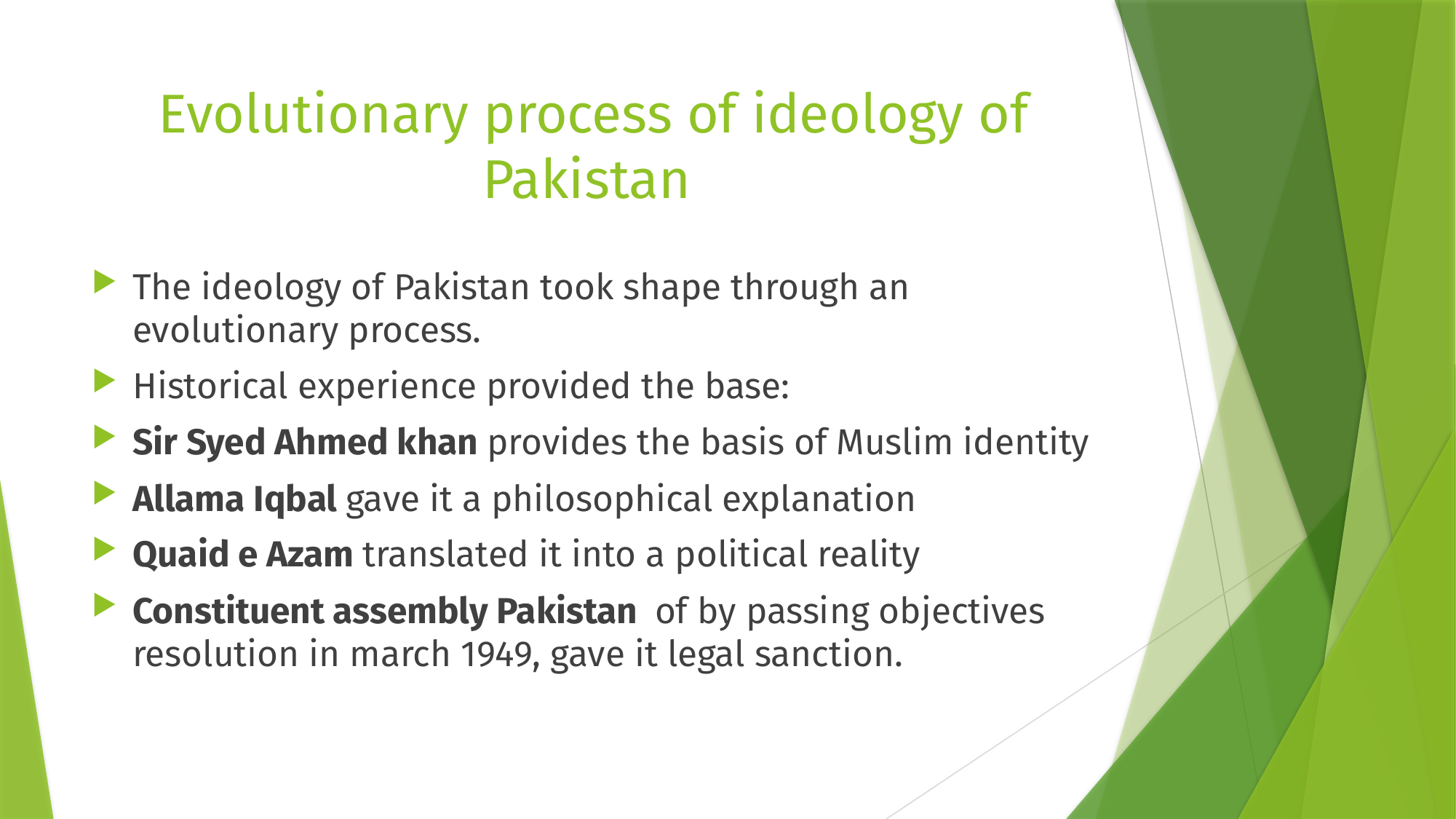

# Evolutionary process of ideology of Pakistan
The ideology of Pakistan took shape through an evolutionary process.
Historical experience provided the base:
Sir Syed Ahmed khan provides the basis of Muslim identity
Allama Iqbal gave it a philosophical explanation
Quaid e Azam translated it into a political reality
Constituent assembly Pakistan  of by passing objectives resolution in march 1949, gave it legal sanction.